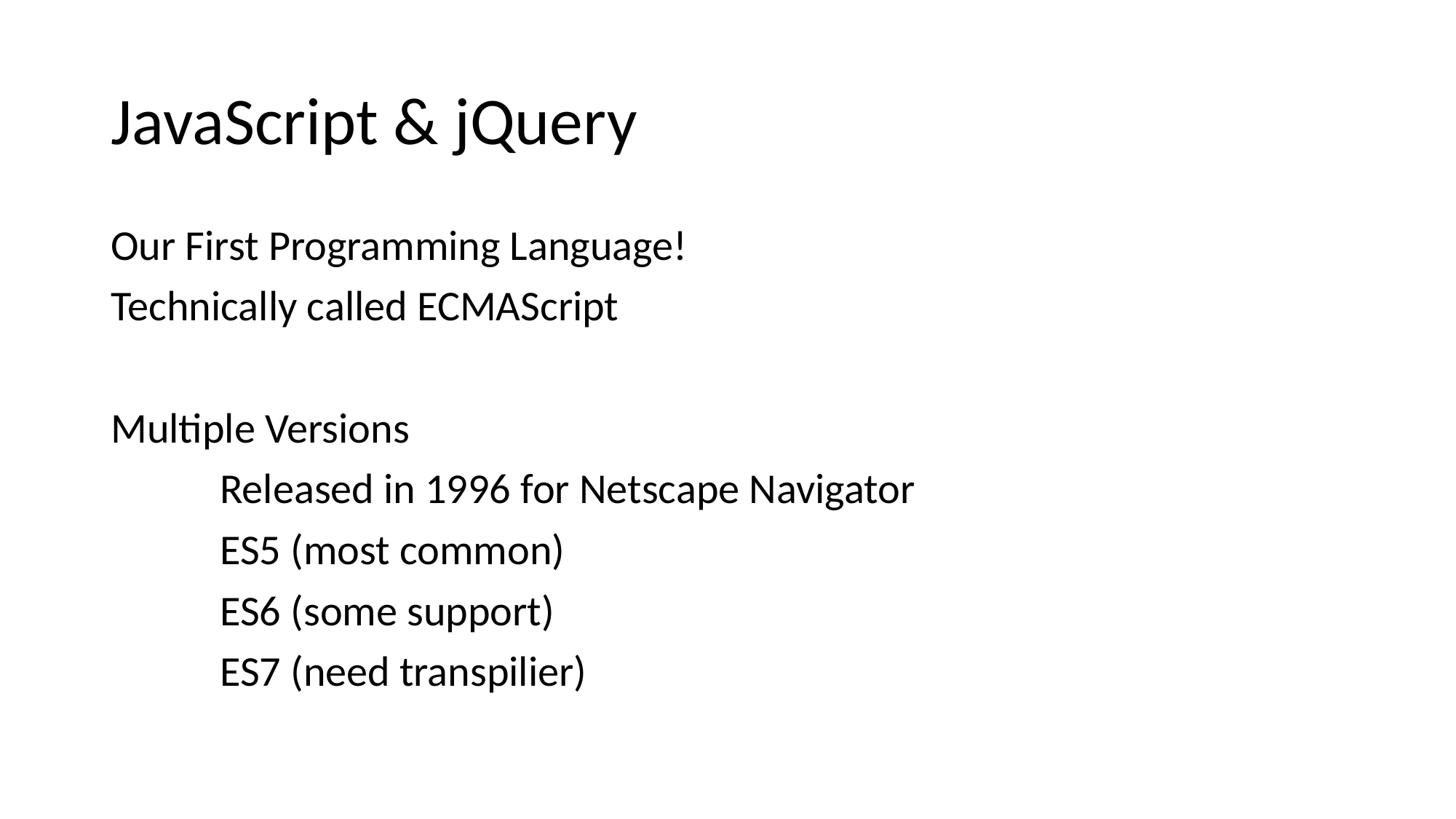

# JavaScript & jQuery
Our First Programming Language!
Technically called ECMAScript

Multiple Versions
	Released in 1996 for Netscape Navigator
	ES5 (most common)
	ES6 (some support)
	ES7 (need transpilier)